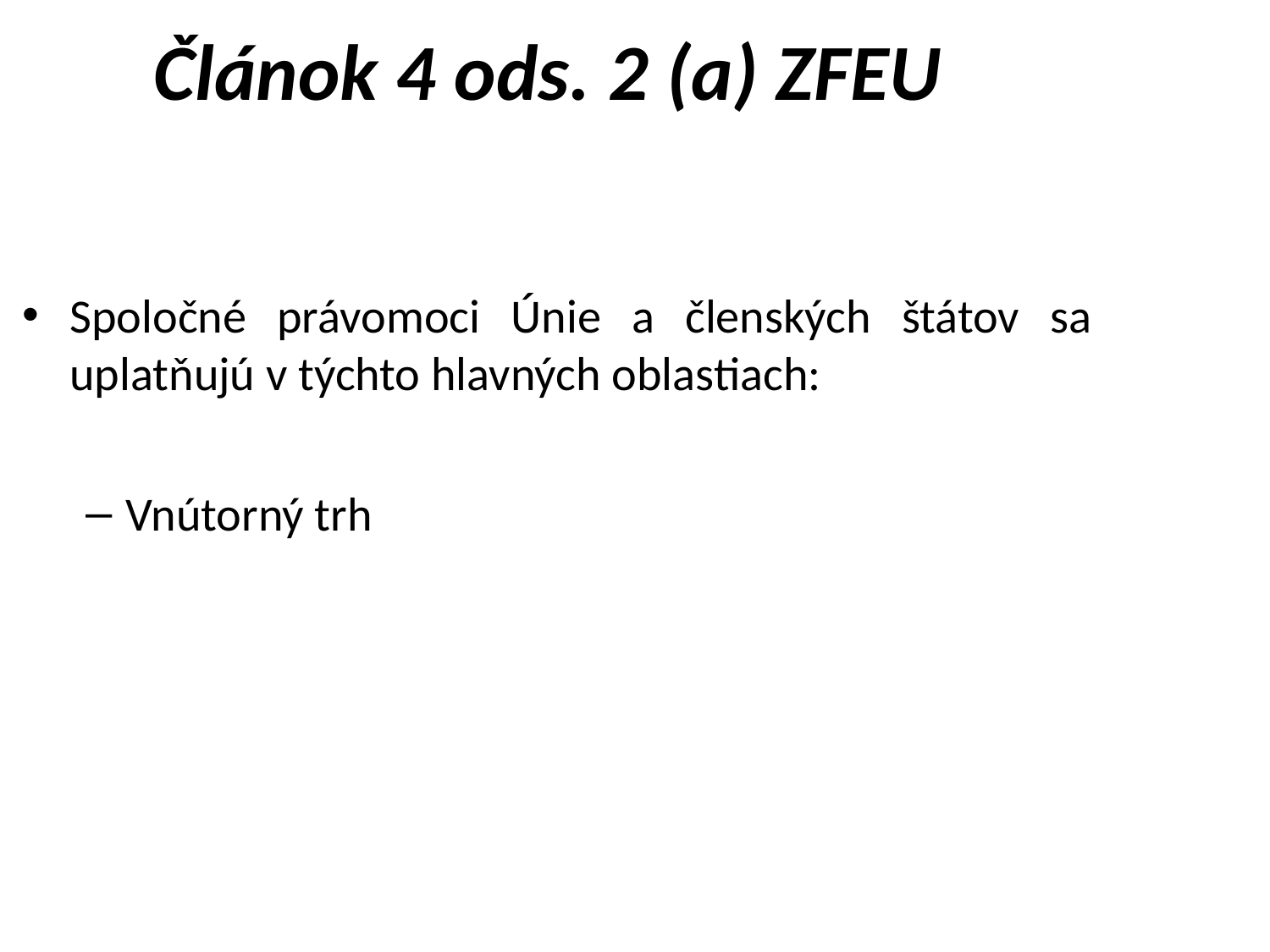

# Článok 4 ods. 2 (a) ZFEU
Spoločné právomoci Únie a členských štátov sa uplatňujú v týchto hlavných oblastiach:

Vnútorný trh